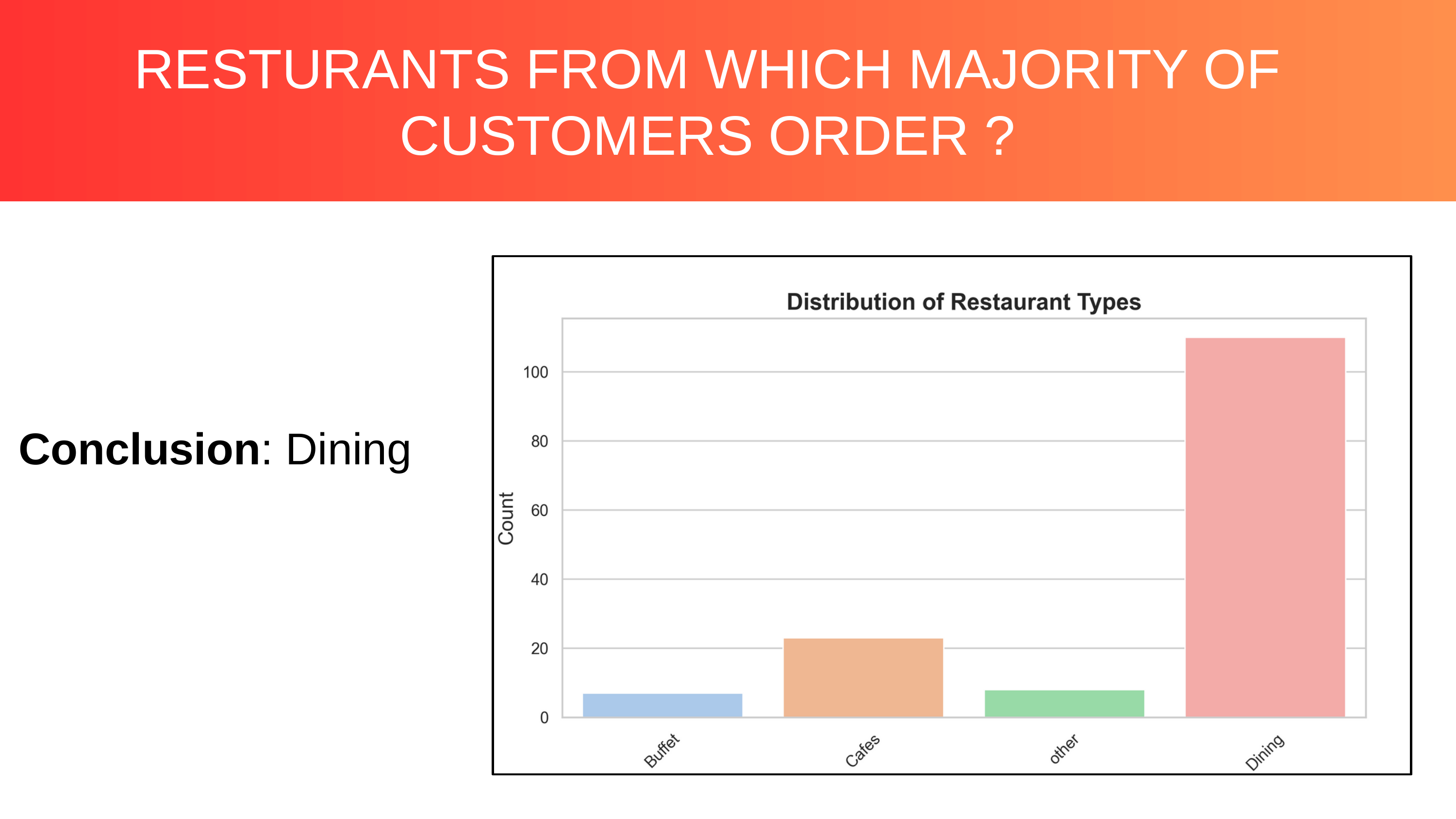

RESTURANTS FROM WHICH MAJORITY OF CUSTOMERS ORDER ?

Conclusion: Dining